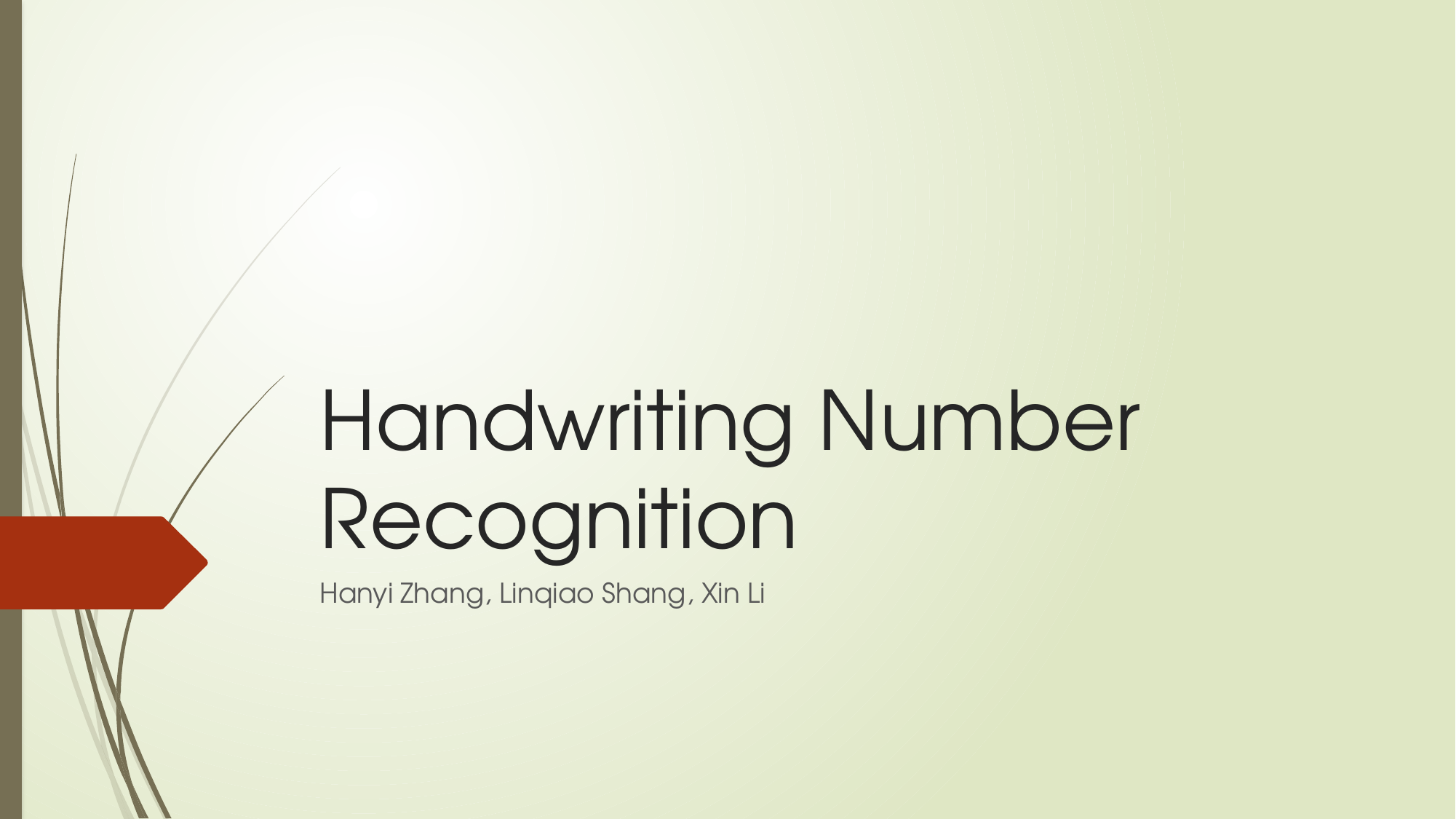

# Handwriting Number Recognition
Hanyi Zhang, Linqiao Shang, Xin Li